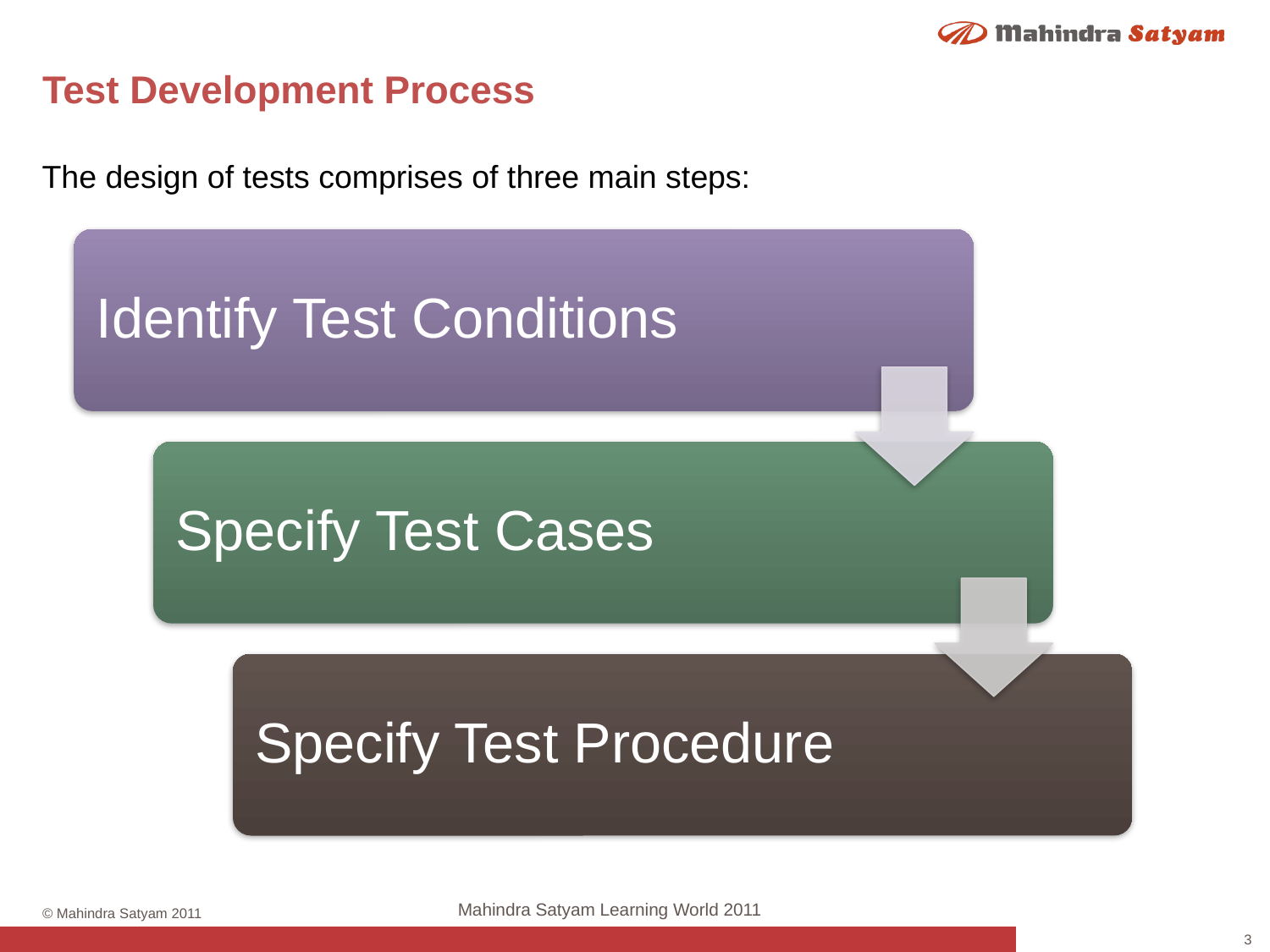

# Test Development Process
The design of tests comprises of three main steps:
Identify Test Conditions
Specify Test Cases
Specify Test Procedure